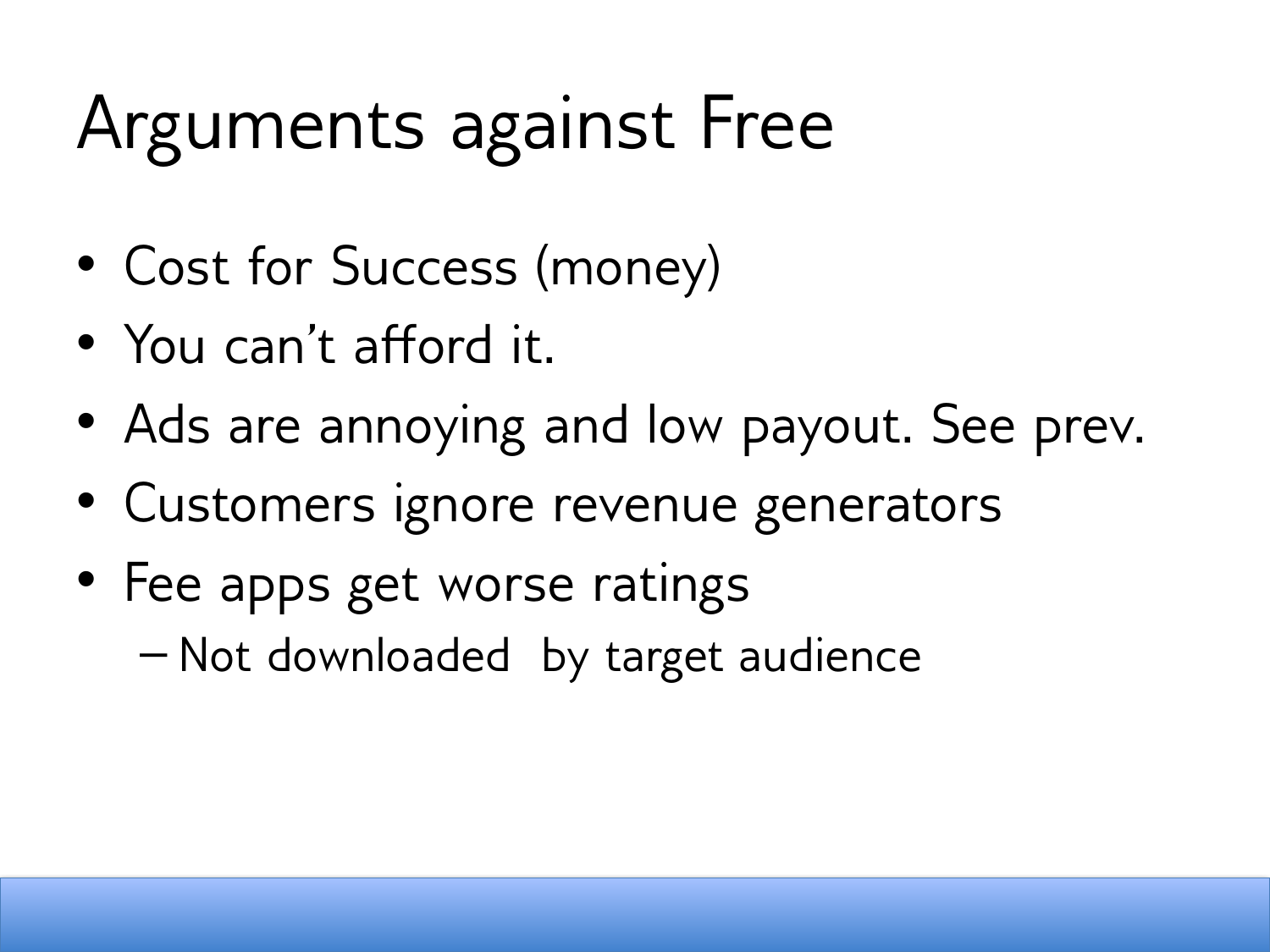

# Arguments against Free
Cost for Success (money)
You can’t afford it.
Ads are annoying and low payout. See prev.
Customers ignore revenue generators
Fee apps get worse ratings
Not downloaded  by target audience